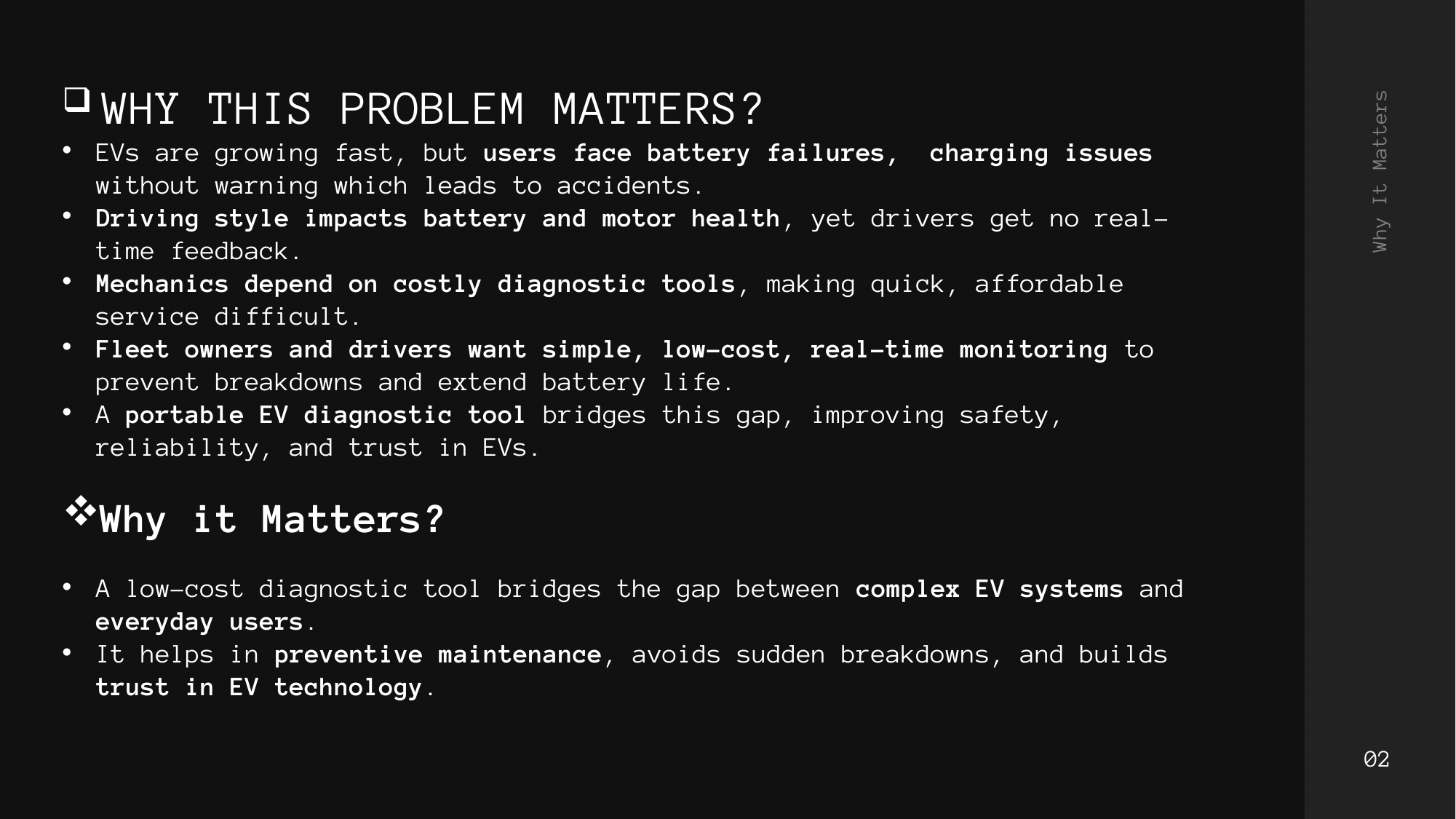

WHY THIS PROBLEM MATTERS?
EVs are growing fast, but users face battery failures,  charging issues without warning which leads to accidents.
Driving style impacts battery and motor health, yet drivers get no real-time feedback.
Mechanics depend on costly diagnostic tools, making quick, affordable service difficult.
Fleet owners and drivers want simple, low-cost, real-time monitoring to prevent breakdowns and extend battery life.
A portable EV diagnostic tool bridges this gap, improving safety, reliability, and trust in EVs.

Why it Matters?

A low-cost diagnostic tool bridges the gap between complex EV systems and everyday users.
It helps in preventive maintenance, avoids sudden breakdowns, and builds trust in EV technology.

Why It Matters
02